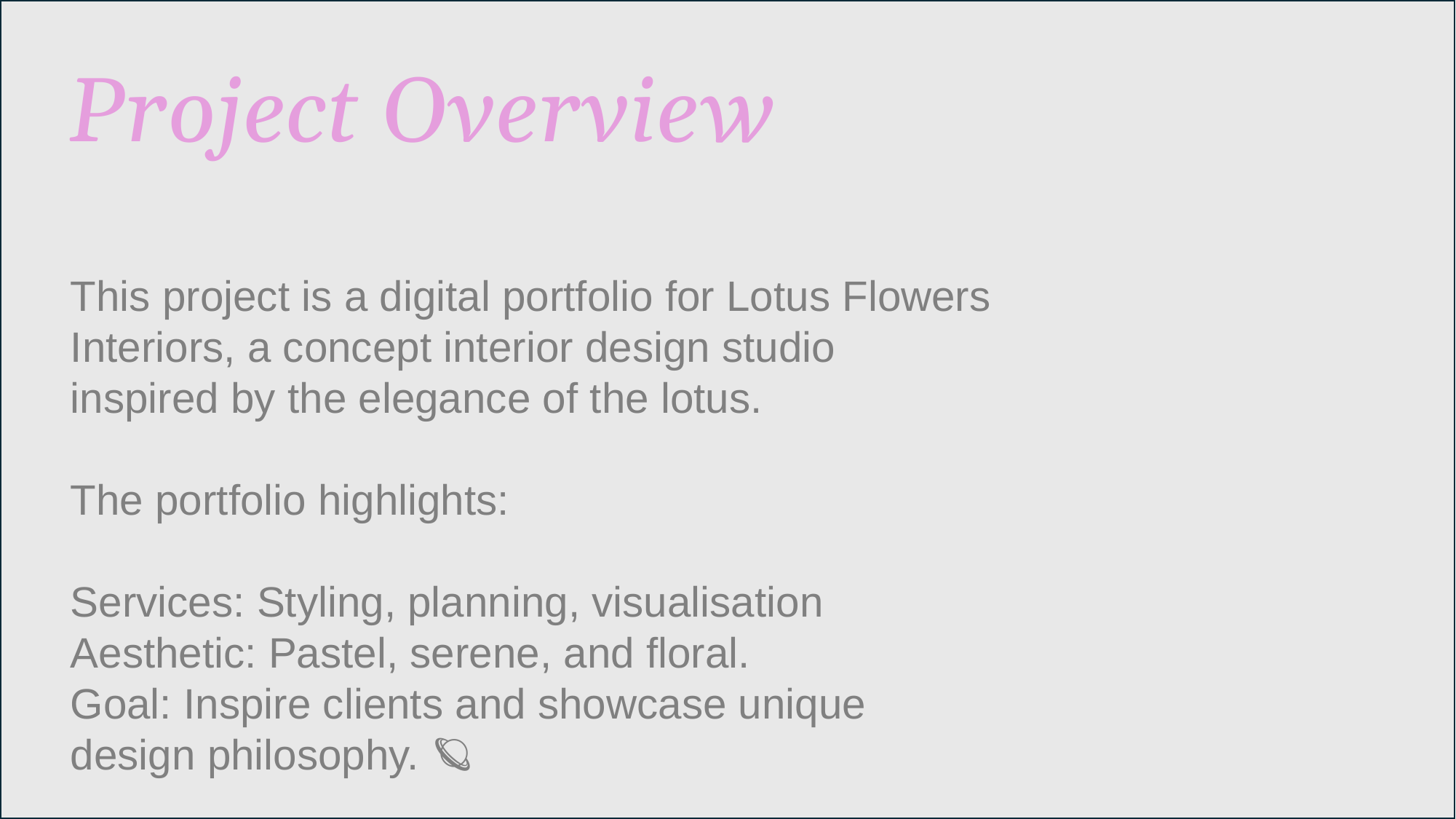

#
Project Overview

This project is a digital portfolio for Lotus Flowers Interiors, a concept interior design studio inspired by the elegance of the lotus.

The portfolio highlights:

Services: Styling, planning, visualisation
Aesthetic: Pastel, serene, and floral.
Goal: Inspire clients and showcase unique design philosophy. 🪐